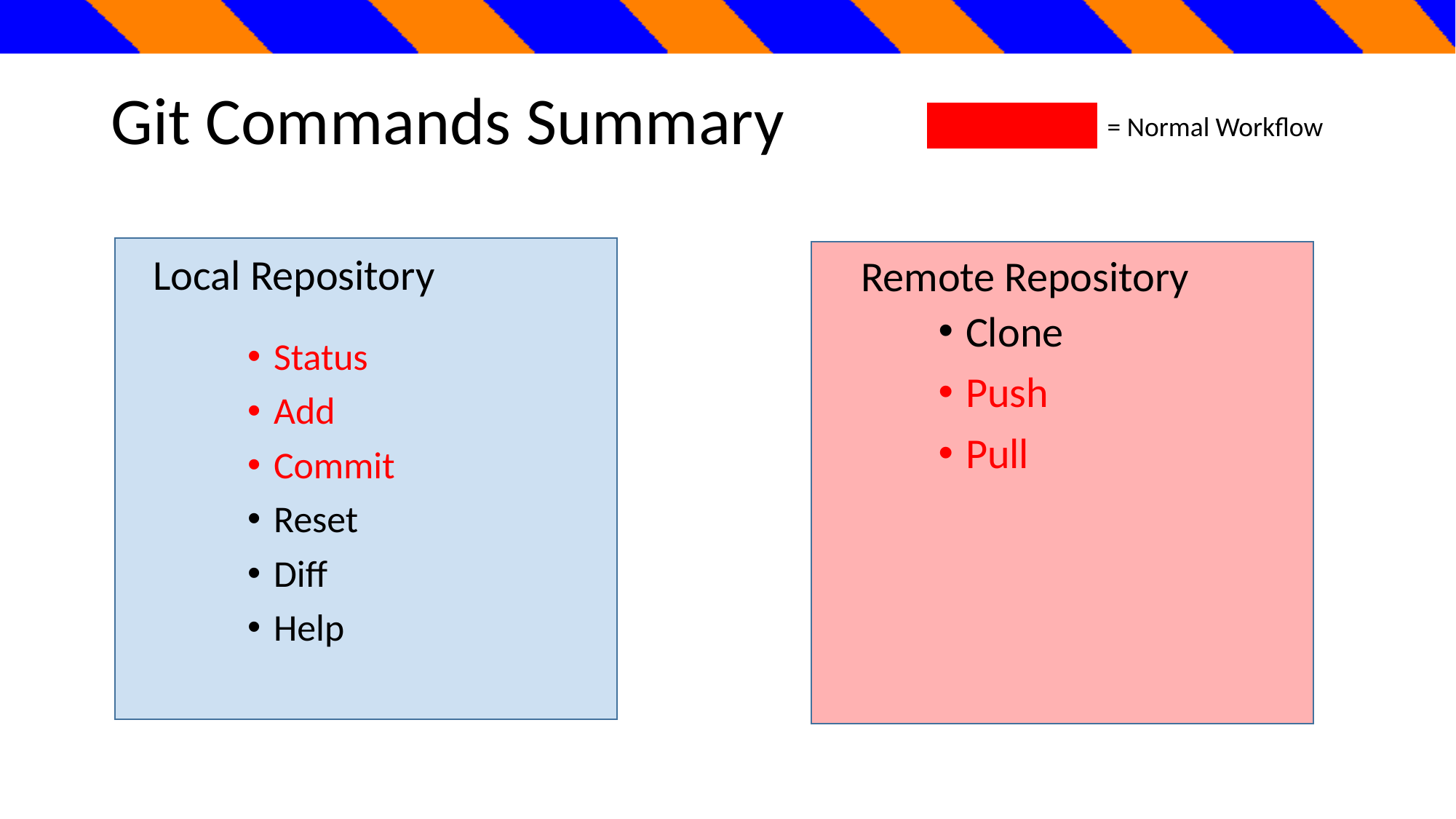

# Git Commands Summary

= Normal Workflow

Local Repository

Remote Repository
Clone
Push
Pull
Status
Add
Commit
Reset
Diff
Help